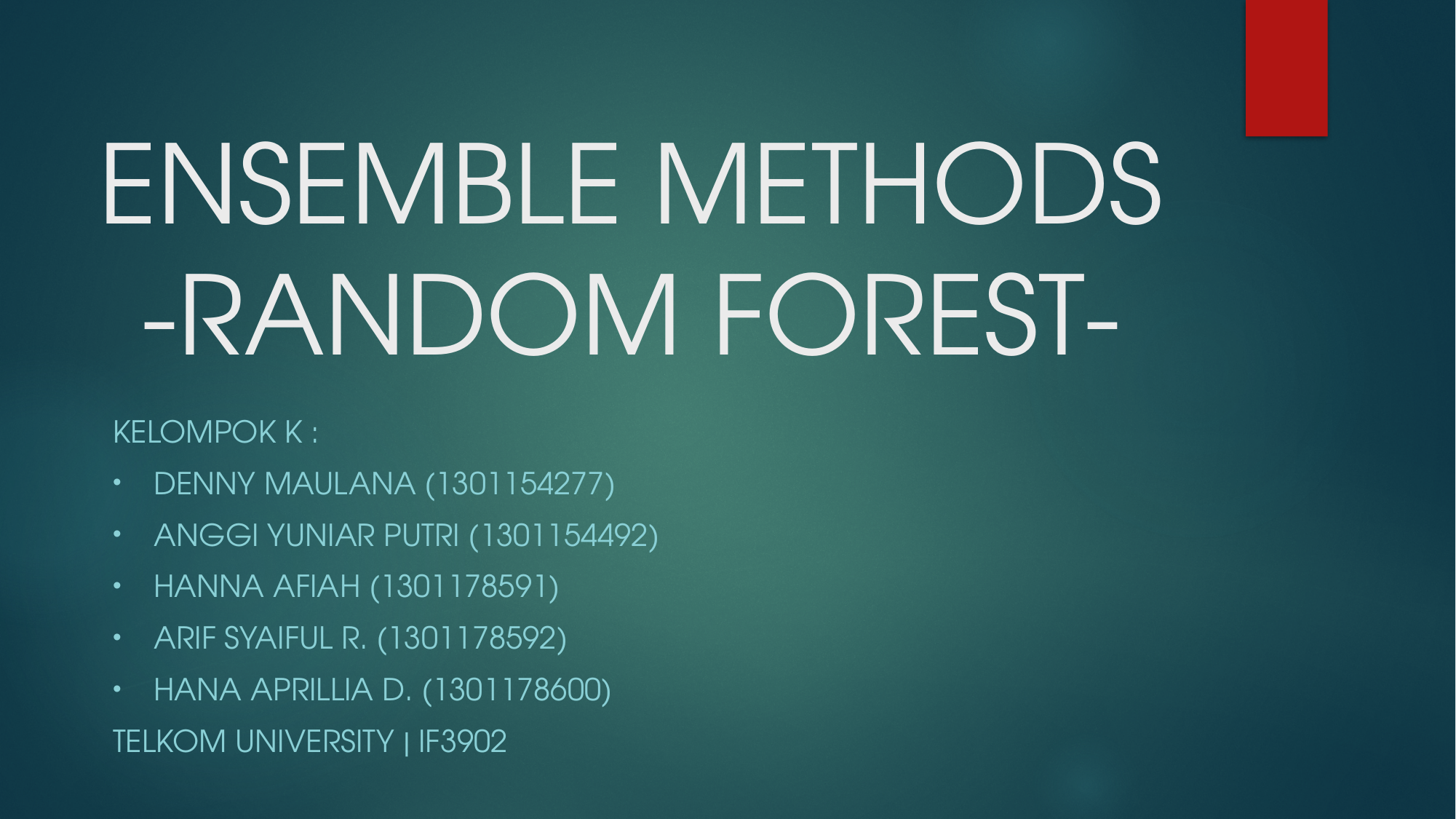

# ENSEMBLE METHODS -RANDOM FOREST-
KelOMPOK k :
DenNy maulana (1301154277)
Anggi YUNIAR PUTRI (1301154492)
Hanna aFIAH (1301178591)
Arif syaiful r. (1301178592)
Hana aprillia d. (1301178600)
Telkom university | If3902